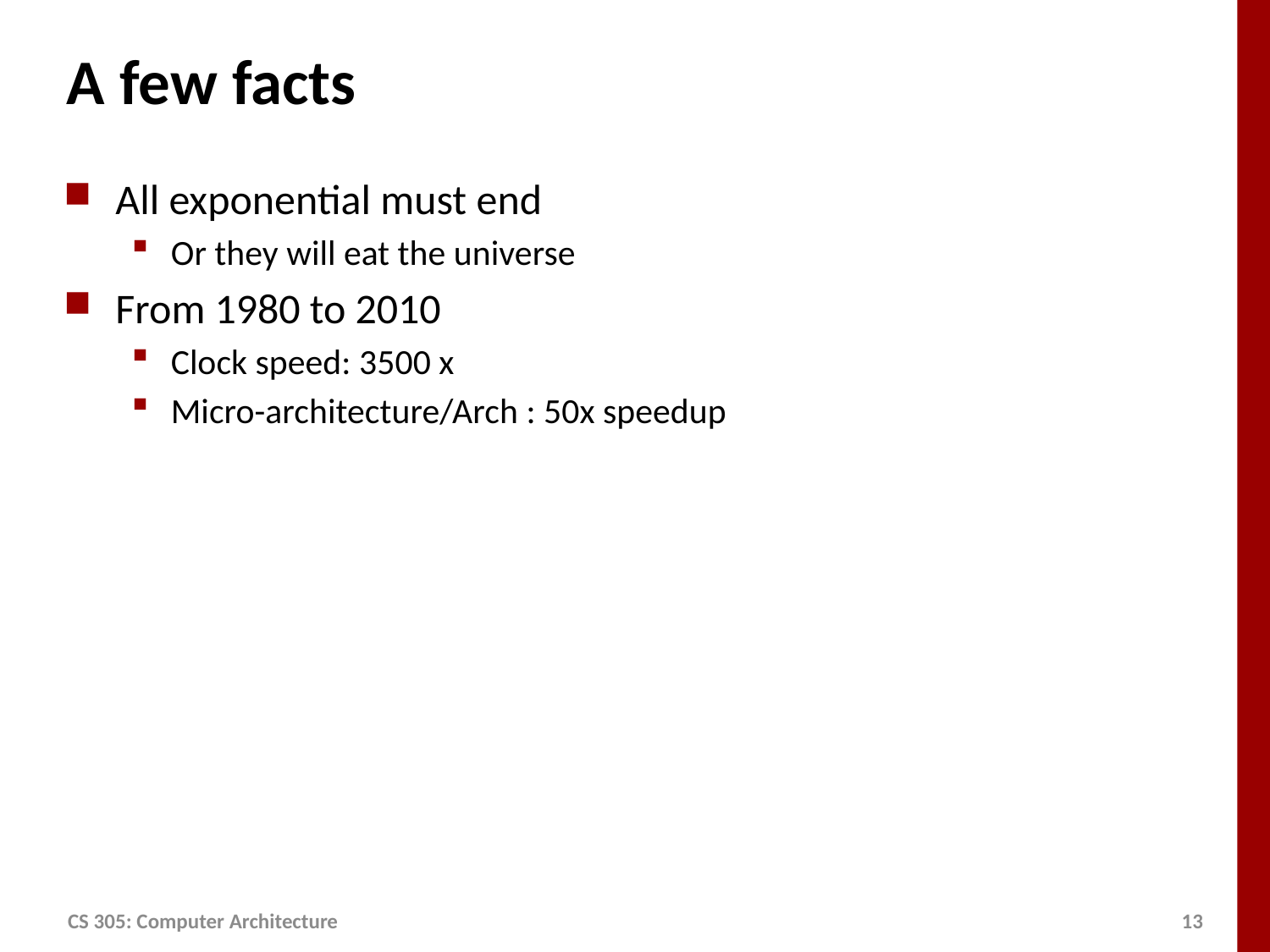

# A few facts
All exponential must end
Or they will eat the universe
From 1980 to 2010
Clock speed: 3500 x
Micro-architecture/Arch : 50x speedup

CS 305: Computer Architecture